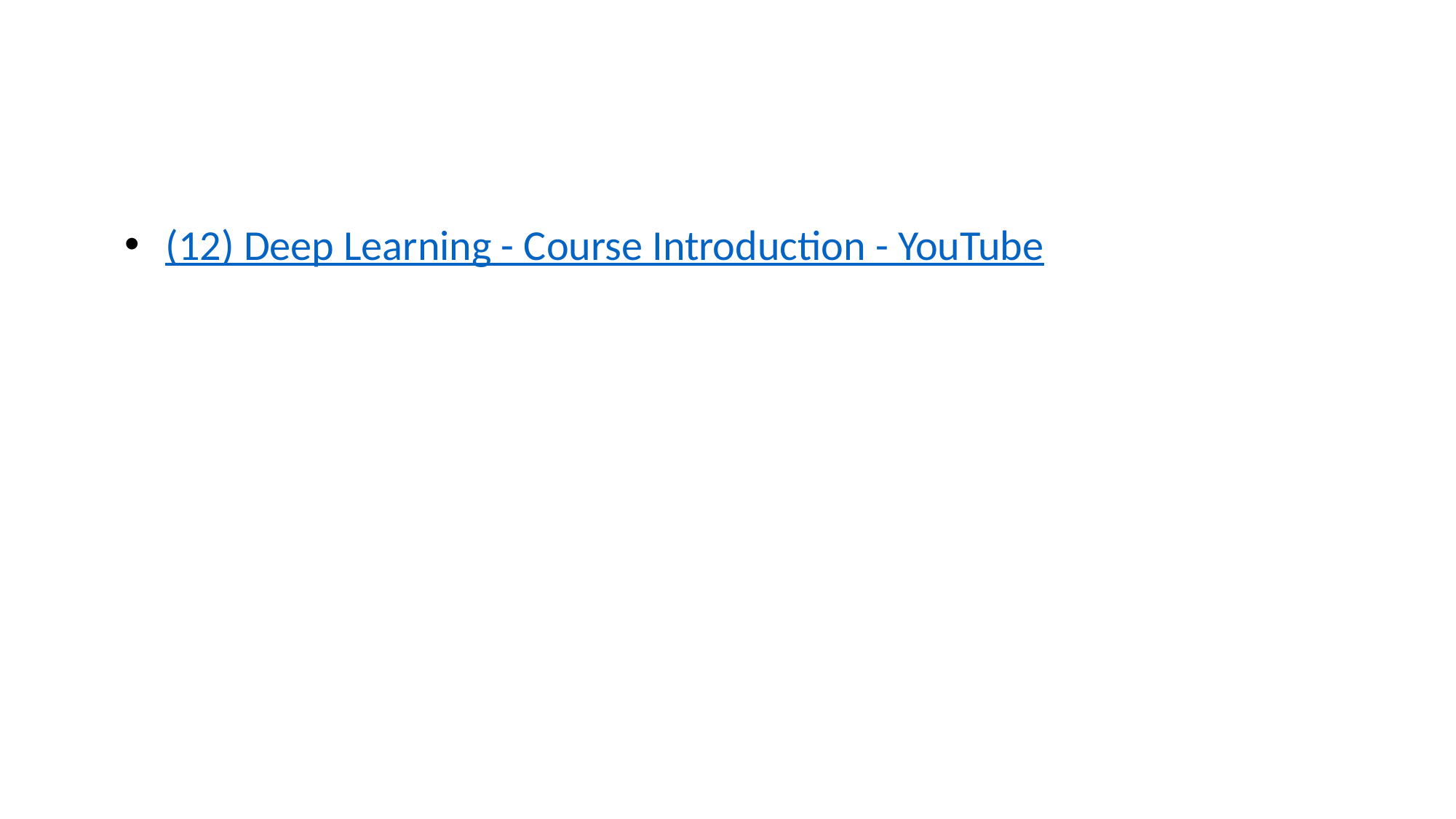

#
(12) Deep Learning - Course Introduction - YouTube